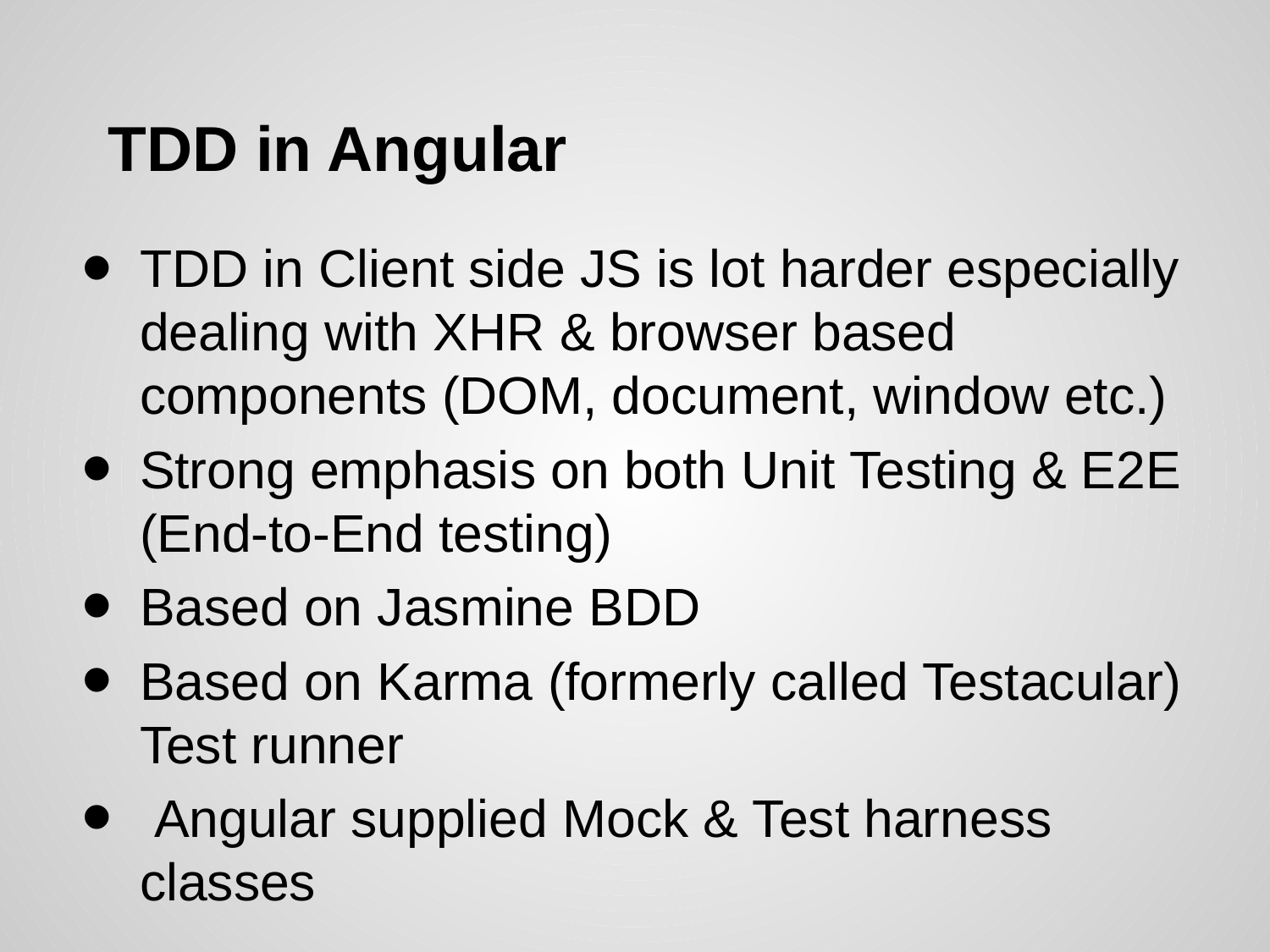

# TDD in Angular
TDD in Client side JS is lot harder especially dealing with XHR & browser based components (DOM, document, window etc.)
Strong emphasis on both Unit Testing & E2E (End-to-End testing)
Based on Jasmine BDD
Based on Karma (formerly called Testacular) Test runner
 Angular supplied Mock & Test harness classes